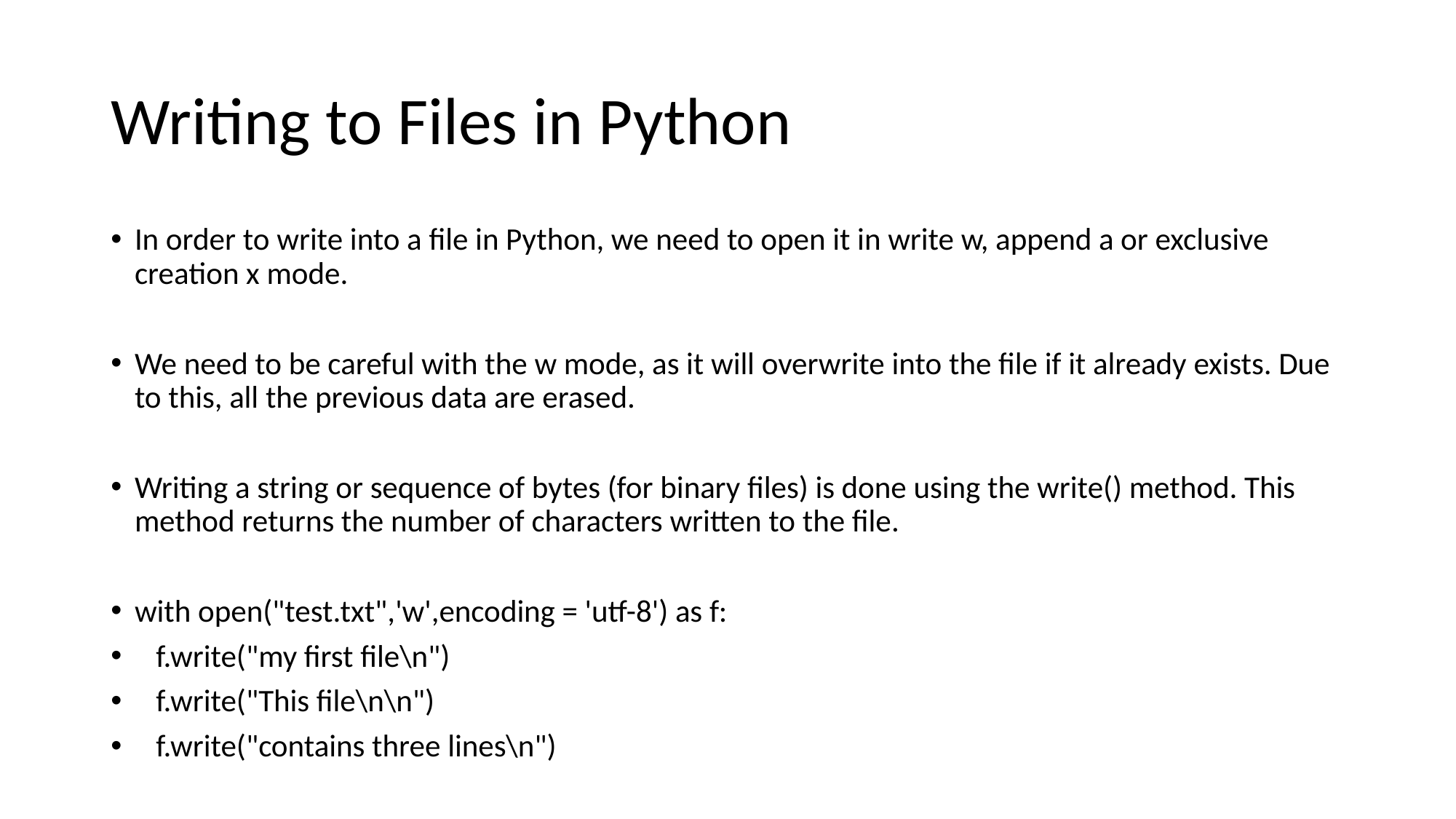

# Writing to Files in Python
In order to write into a file in Python, we need to open it in write w, append a or exclusive creation x mode.

We need to be careful with the w mode, as it will overwrite into the file if it already exists. Due to this, all the previous data are erased.

Writing a string or sequence of bytes (for binary files) is done using the write() method. This method returns the number of characters written to the file.

with open("test.txt",'w',encoding = 'utf-8') as f:
   f.write("my first file\n")
   f.write("This file\n\n")
   f.write("contains three lines\n")